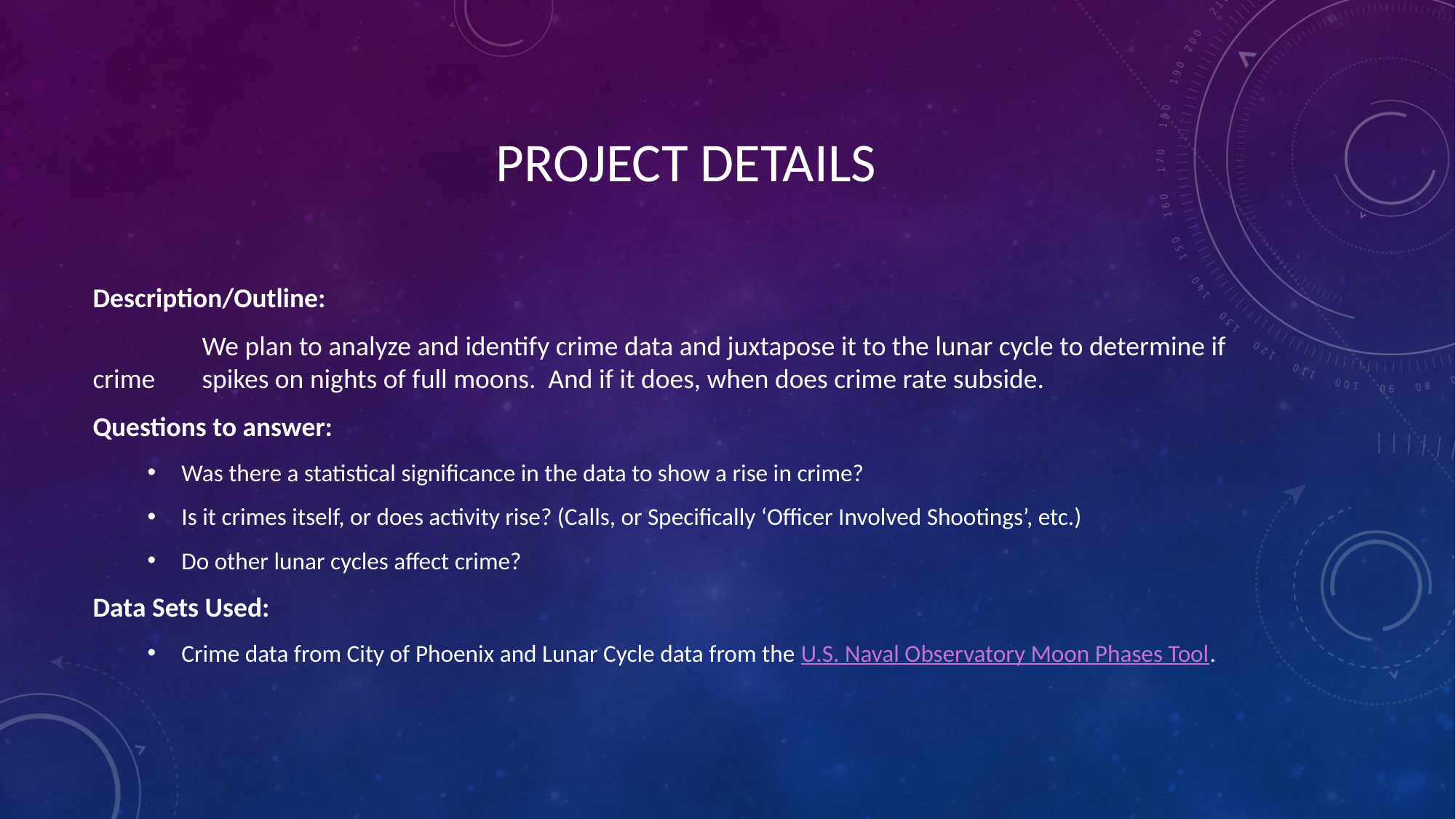

# Project Details
Description/Outline:
	We plan to analyze and identify crime data and juxtapose it to the lunar cycle to determine if crime 	spikes on nights of full moons.  And if it does, when does crime rate subside.
Questions to answer:
Was there a statistical significance in the data to show a rise in crime?
Is it crimes itself, or does activity rise? (Calls, or Specifically ‘Officer Involved Shootings’, etc.)
Do other lunar cycles affect crime?
Data Sets Used:
Crime data from City of Phoenix and Lunar Cycle data from the U.S. Naval Observatory Moon Phases Tool.